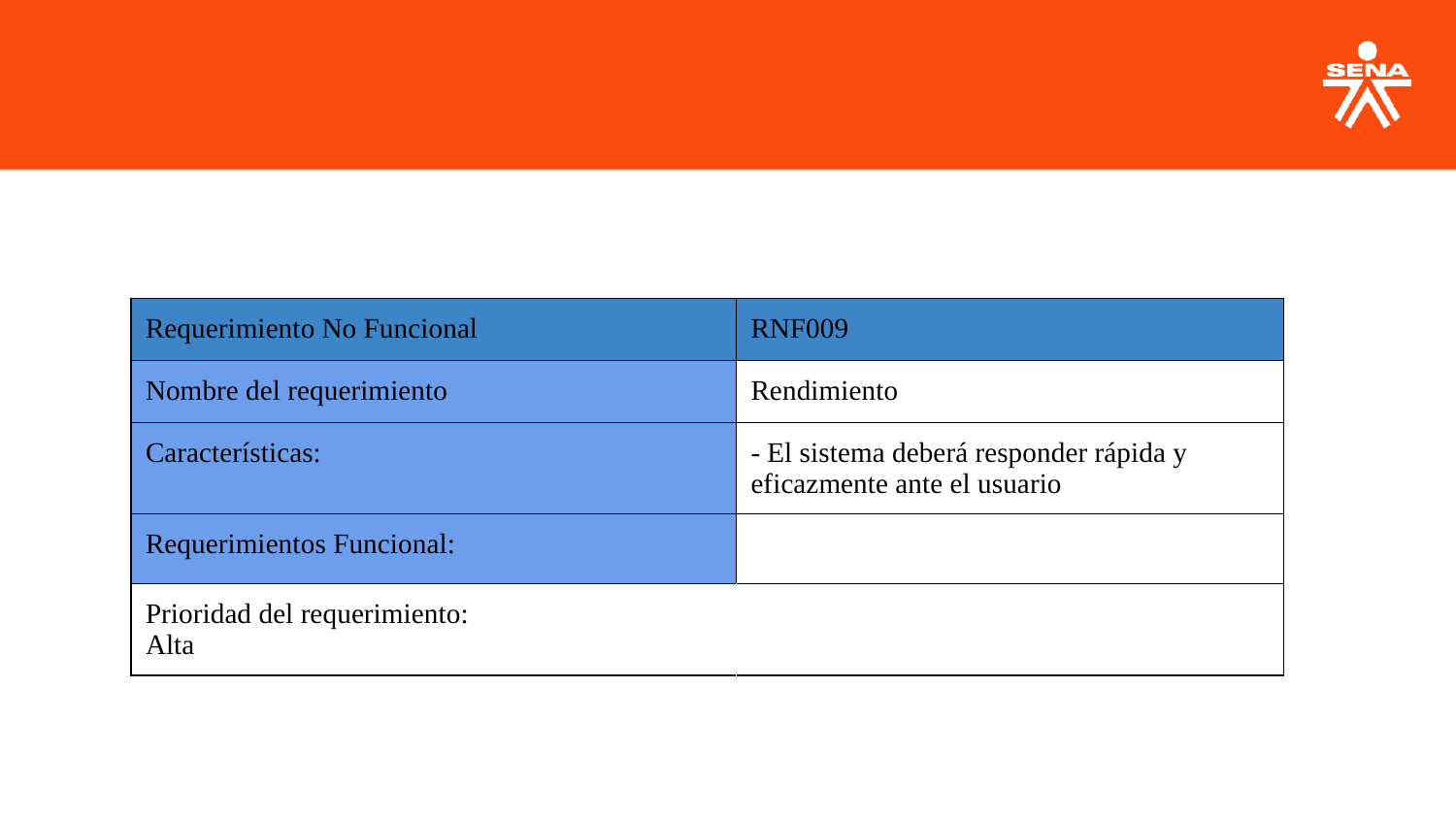

| Requerimiento No Funcional | RNF009 |
| --- | --- |
| Nombre del requerimiento | Rendimiento |
| Características: | - El sistema deberá responder rápida y eficazmente ante el usuario |
| Requerimientos Funcional: |  |
| Prioridad del requerimiento: Alta |  |